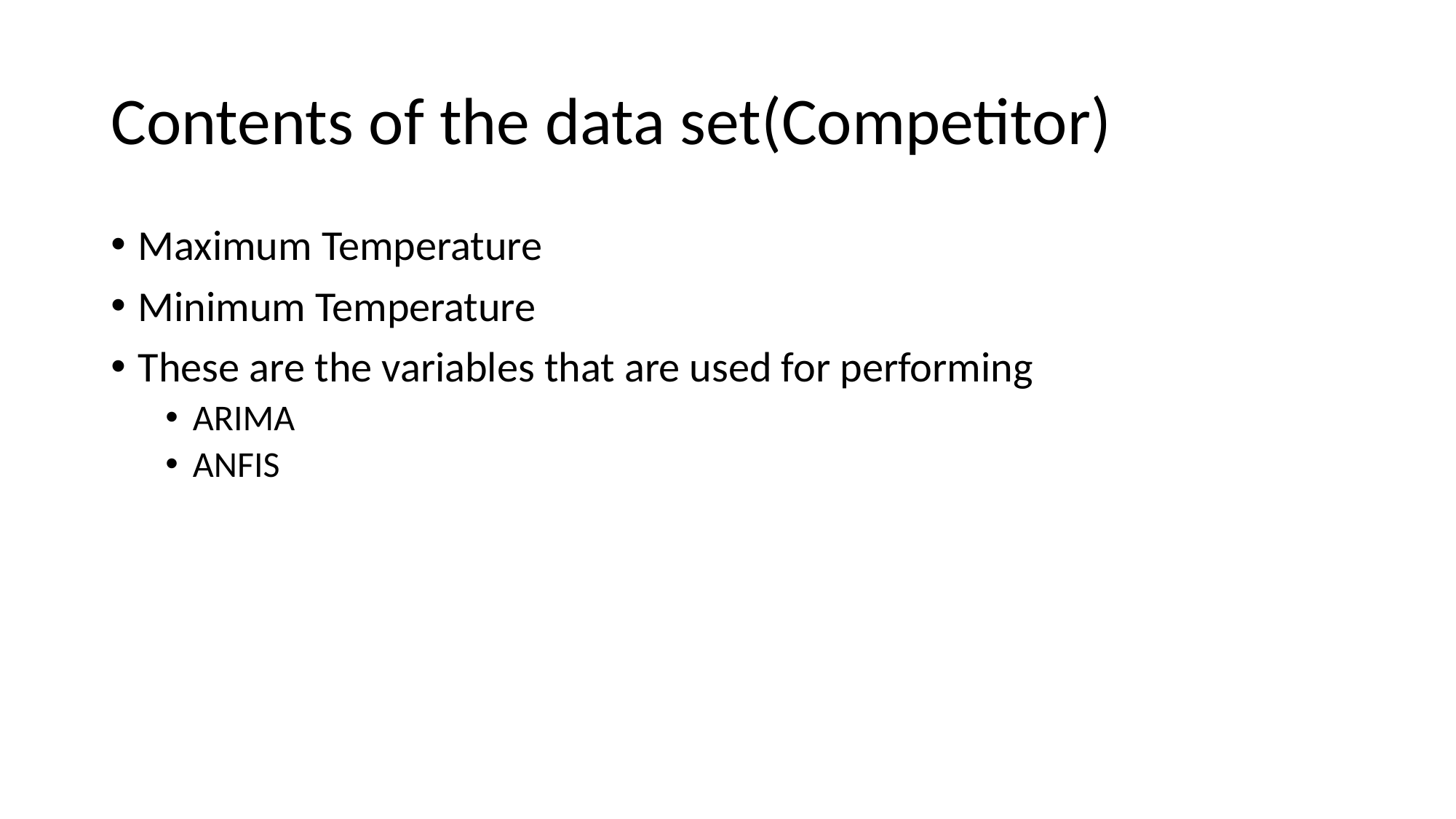

# Contents of the data set(Competitor)
Maximum Temperature
Minimum Temperature
These are the variables that are used for performing
ARIMA
ANFIS